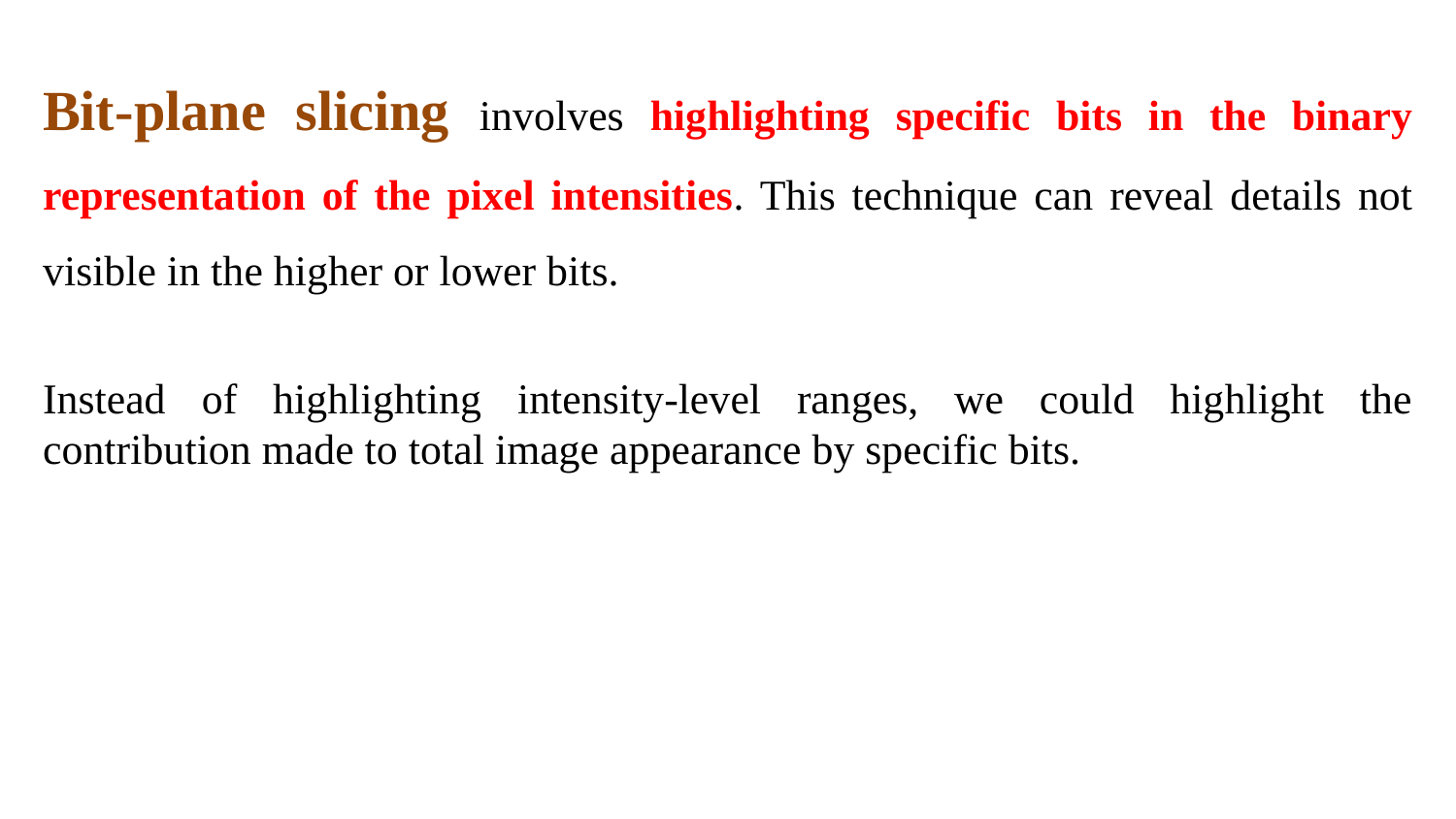

Bit-plane slicing involves highlighting specific bits in the binary representation of the pixel intensities. This technique can reveal details not visible in the higher or lower bits.

Instead of highlighting intensity-level ranges, we could highlight the contribution made to total image appearance by specific bits.